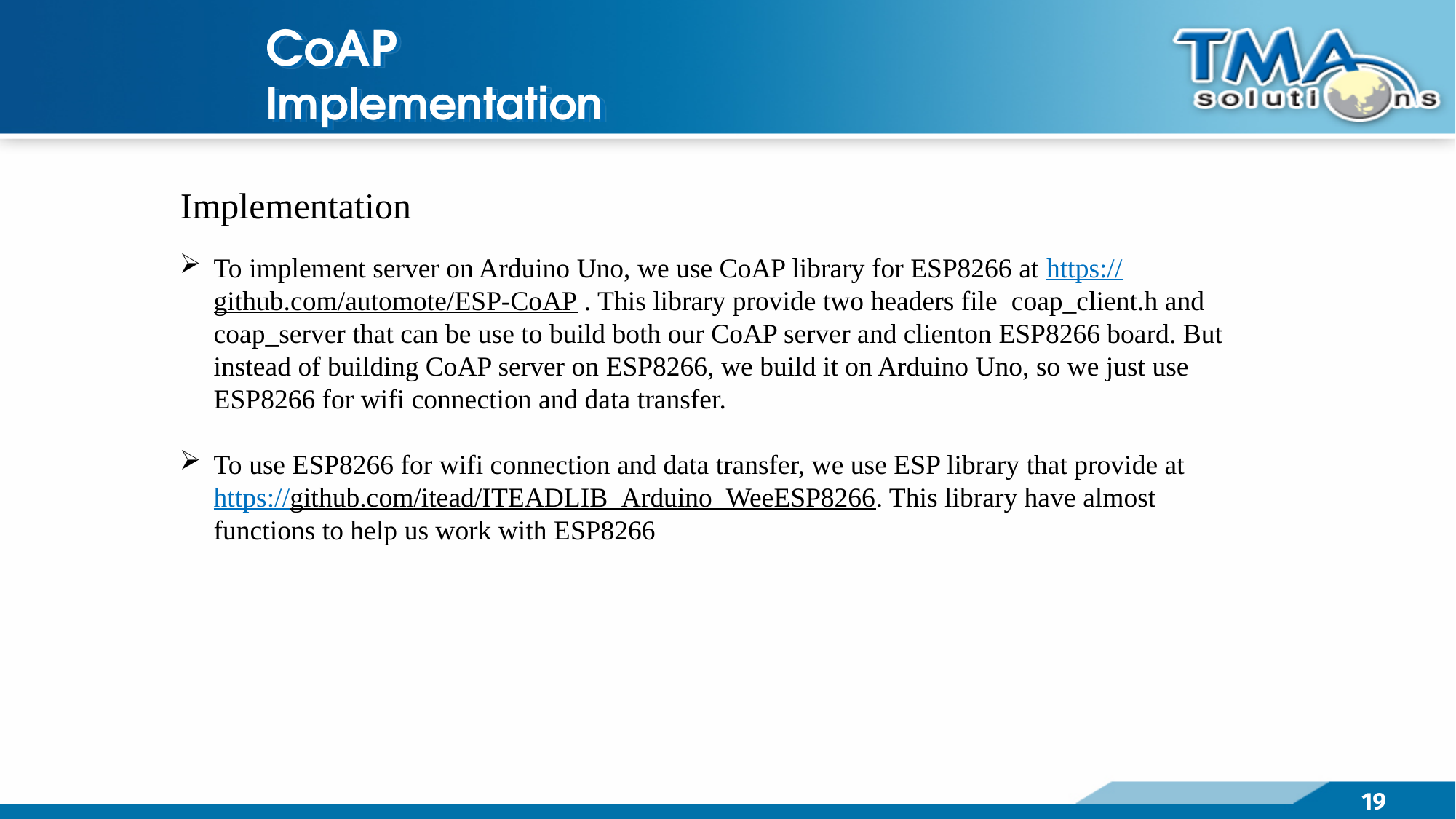

CoAP
Implementation
Implementation
To implement server on Arduino Uno, we use CoAP library for ESP8266 at https://github.com/automote/ESP-CoAP . This library provide two headers file  coap_client.h and coap_server that can be use to build both our CoAP server and clienton ESP8266 board. But instead of building CoAP server on ESP8266, we build it on Arduino Uno, so we just use ESP8266 for wifi connection and data transfer.

To use ESP8266 for wifi connection and data transfer, we use ESP library that provide athttps://github.com/itead/ITEADLIB_Arduino_WeeESP8266. This library have almost functions to help us work with ESP8266